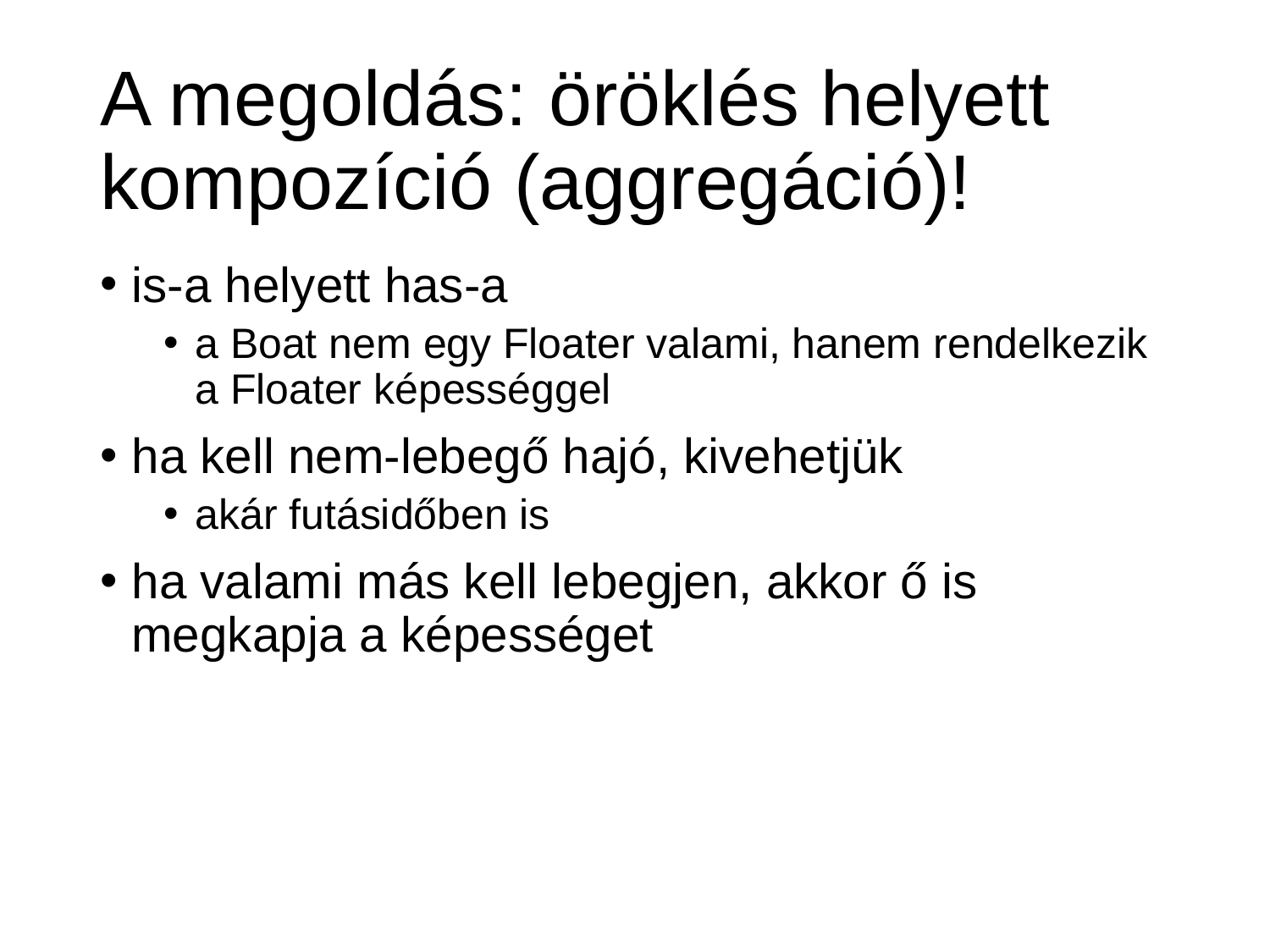

# A megoldás: öröklés helyett kompozíció (aggregáció)!
is-a helyett has-a
a Boat nem egy Floater valami, hanem rendelkezik a Floater képességgel
ha kell nem-lebegő hajó, kivehetjük
akár futásidőben is
ha valami más kell lebegjen, akkor ő is megkapja a képességet